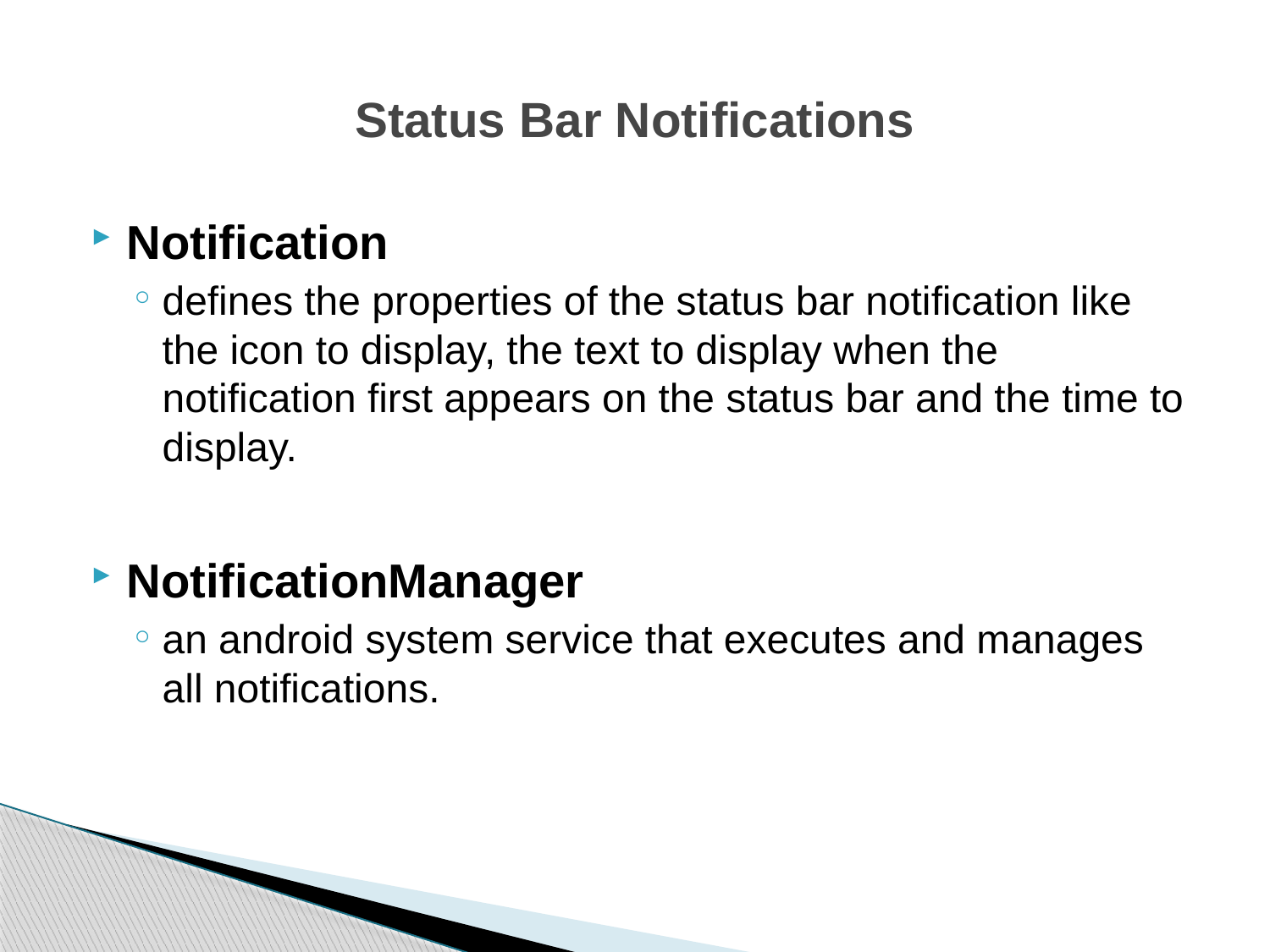

# Status Bar Notifications
Notification
defines the properties of the status bar notification like the icon to display, the text to display when the notification first appears on the status bar and the time to display.

NotificationManager
an android system service that executes and manages all notifications.